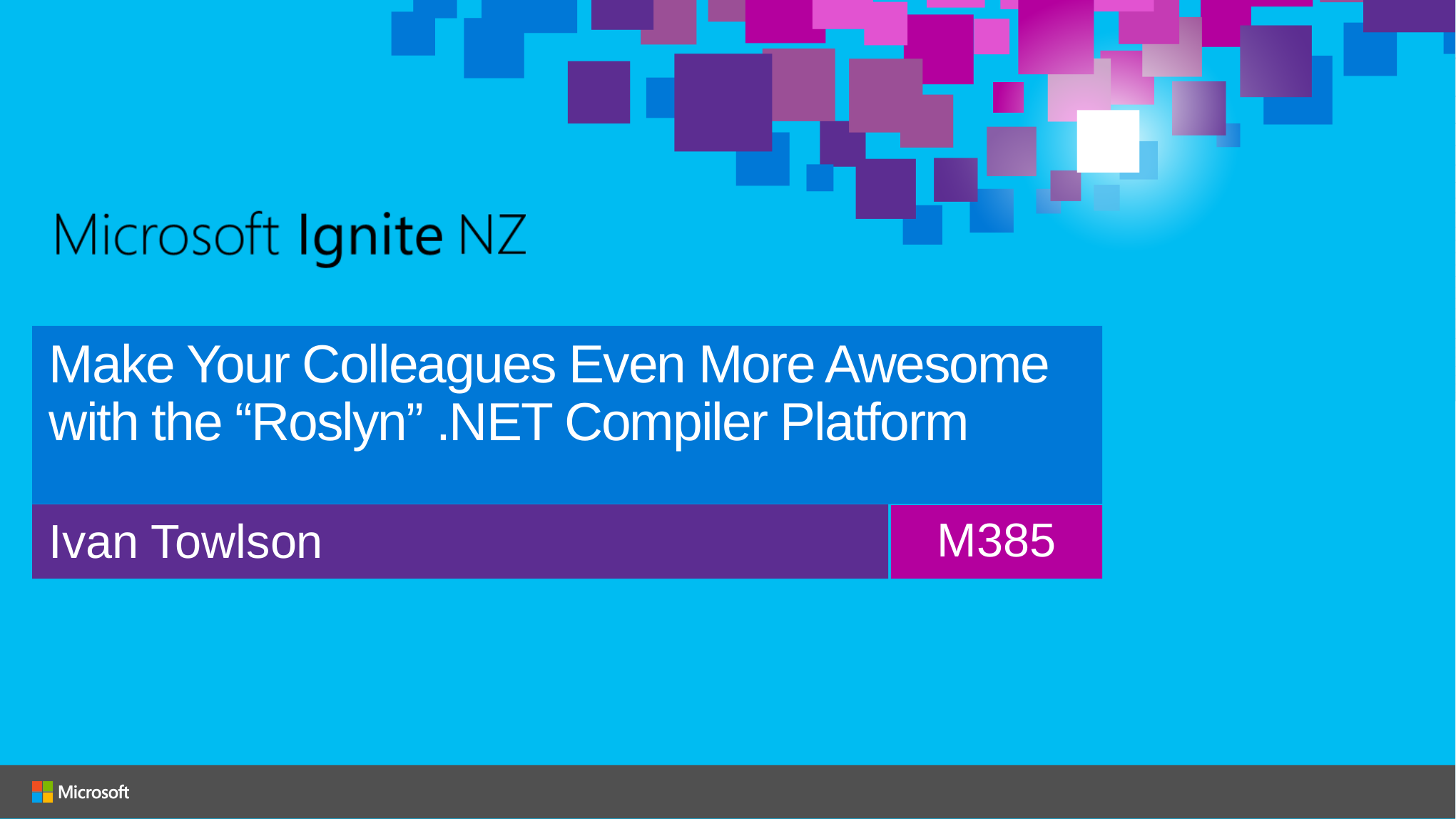

# Make Your Colleagues Even More Awesome with the “Roslyn” .NET Compiler Platform
Ivan Towlson
M385